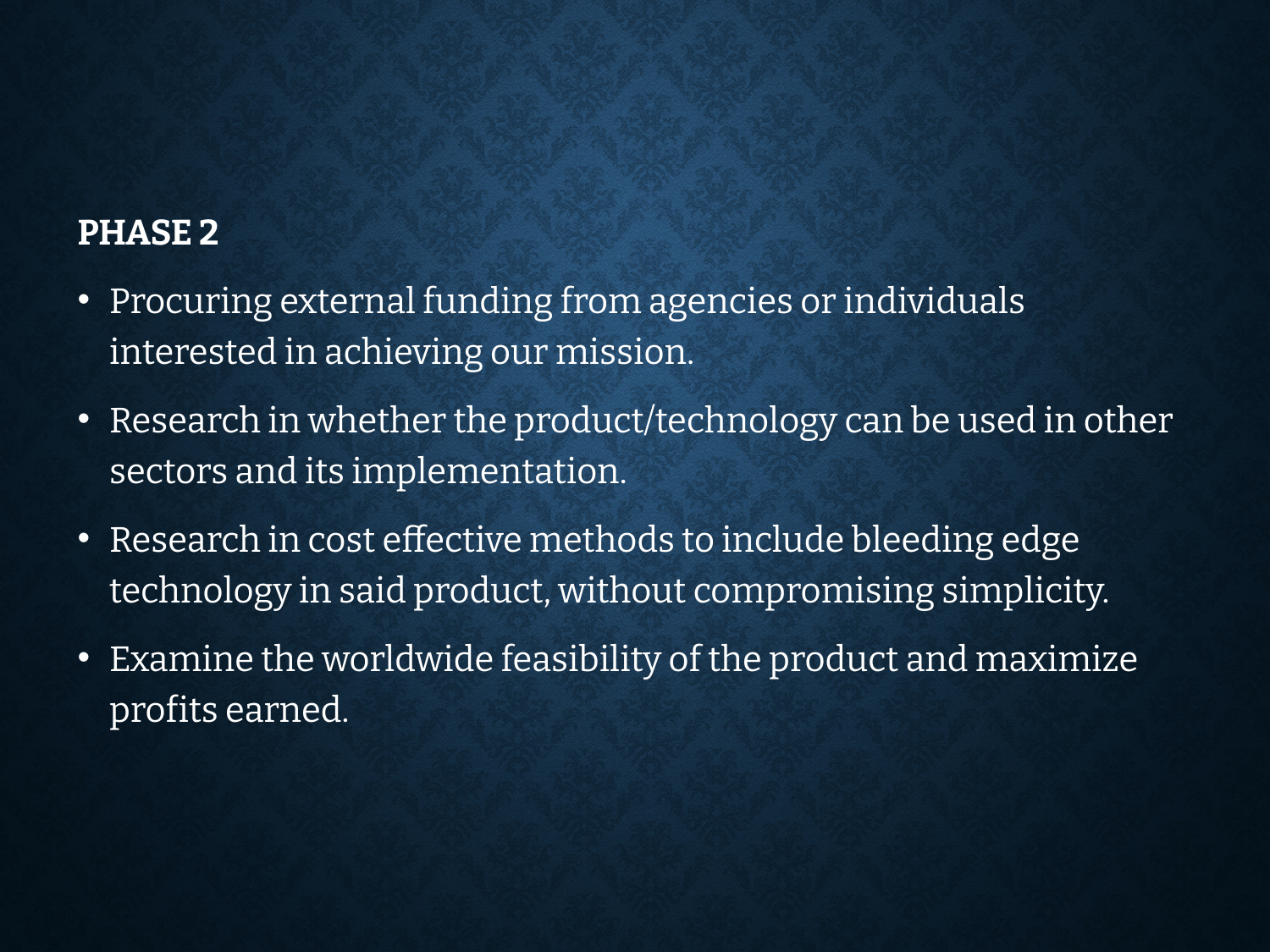

PHASE 2
Procuring external funding from agencies or individuals interested in achieving our mission.
Research in whether the product/technology can be used in other sectors and its implementation.
Research in cost effective methods to include bleeding edge technology in said product, without compromising simplicity.
Examine the worldwide feasibility of the product and maximize profits earned.